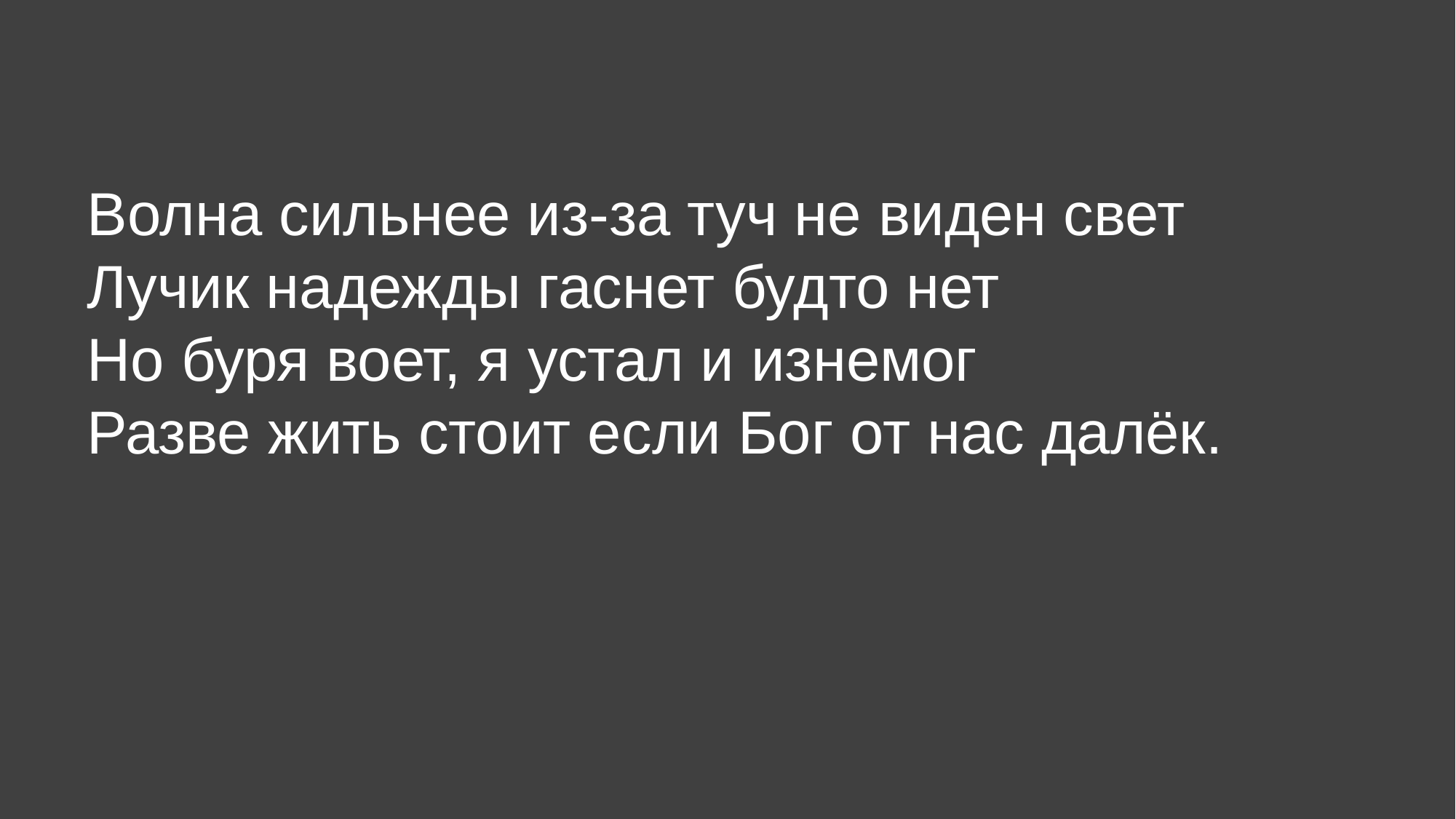

# Волна сильнее из-за туч не виден свет Лучик надежды гаснет будто нет Но буря воет, я устал и изнемог Разве жить стоит если Бог от нас далёк.